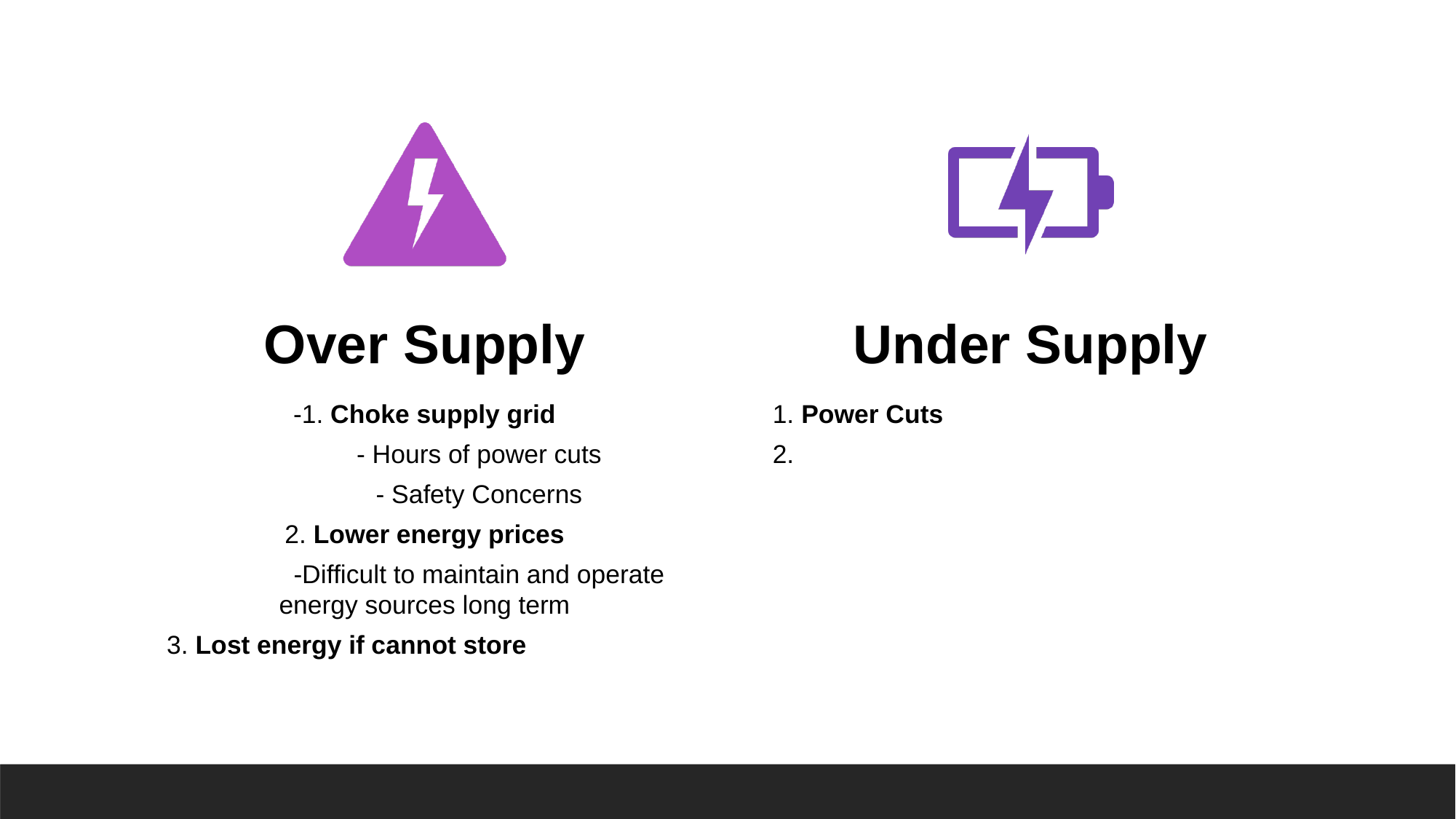

Over Supply
-1. Choke supply grid
	- Hours of power cuts
	- Safety Concerns
2. Lower energy prices
	-Difficult to maintain and operate energy sources long term
3. Lost energy if cannot store
Under Supply
1. Power Cuts
2.